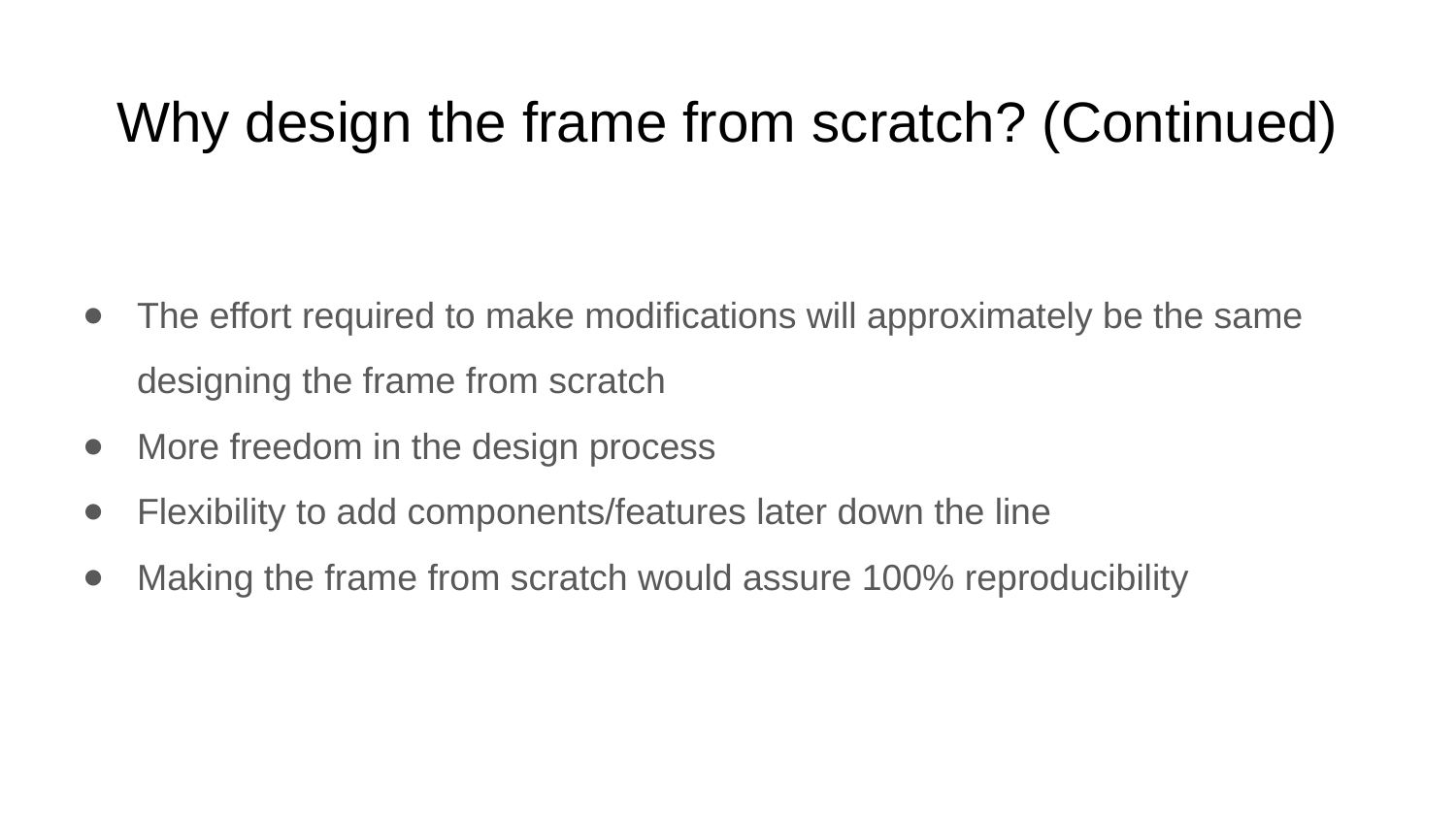

# Why design the frame from scratch? (Continued)

The effort required to make modifications will approximately be the same designing the frame from scratch
More freedom in the design process
Flexibility to add components/features later down the line
Making the frame from scratch would assure 100% reproducibility